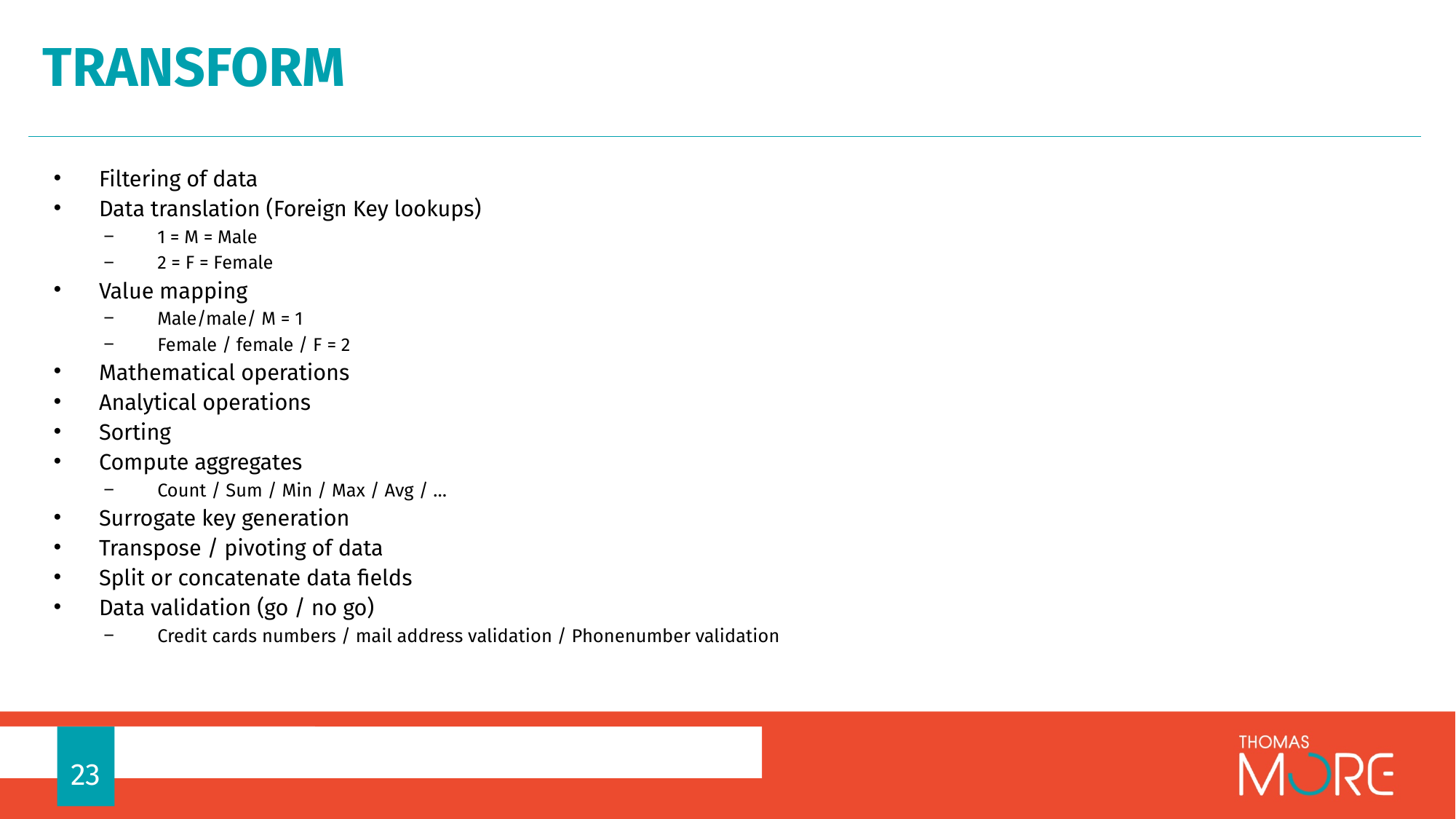

# TRANSFORM
Filtering of data
Data translation (Foreign Key lookups)
1 = M = Male
2 = F = Female
Value mapping
Male/male/ M = 1
Female / female / F = 2
Mathematical operations
Analytical operations
Sorting
Compute aggregates
Count / Sum / Min / Max / Avg / …
Surrogate key generation
Transpose / pivoting of data
Split or concatenate data fields
Data validation (go / no go)
Credit cards numbers / mail address validation / Phonenumber validation

23